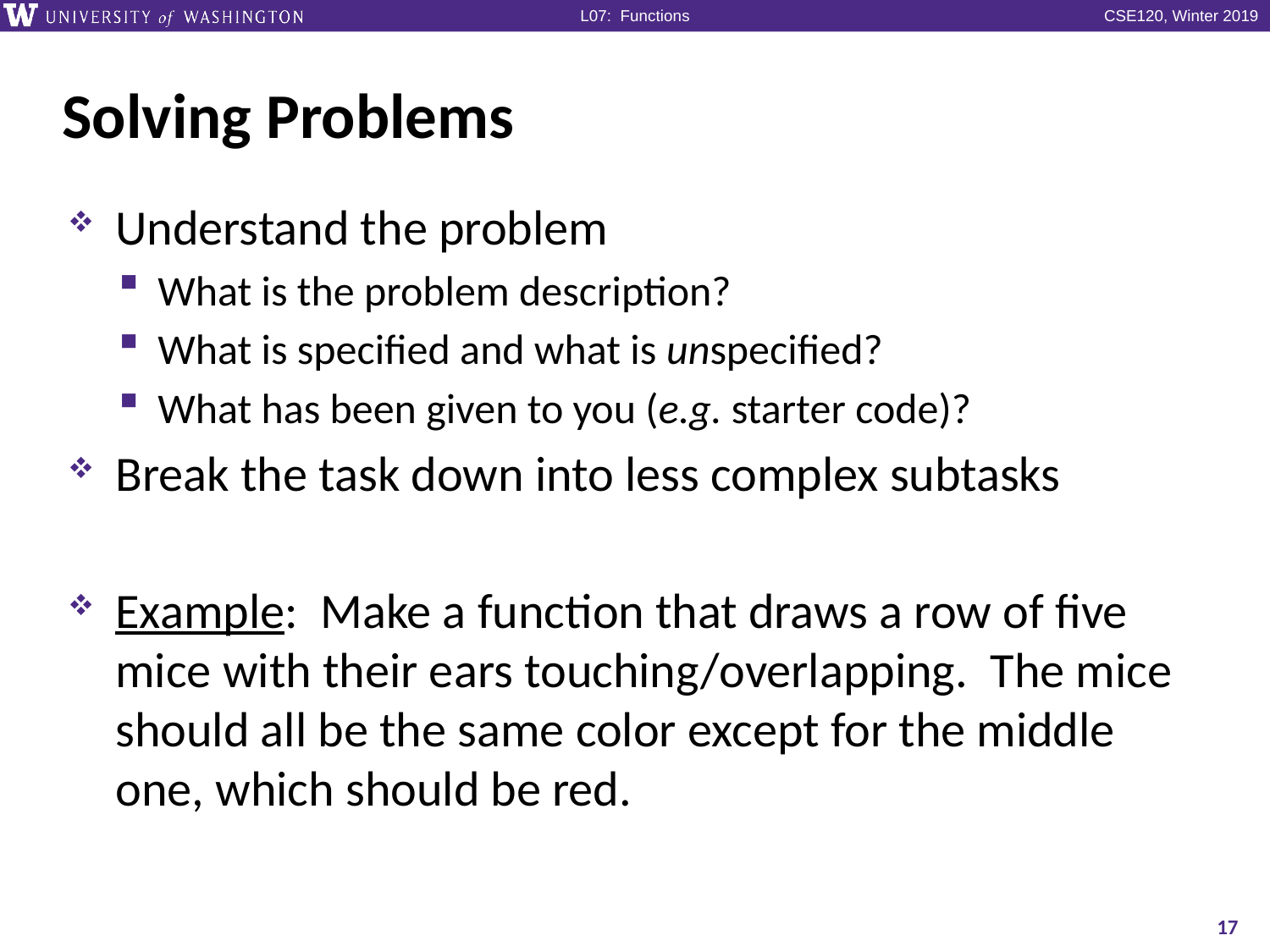

# Solving Problems
Understand the problem
What is the problem description?
What is specified and what is unspecified?
What has been given to you (e.g. starter code)?
Break the task down into less complex subtasks

Example:  Make a function that draws a row of five mice with their ears touching/overlapping.  The mice should all be the same color except for the middle one, which should be red.
17